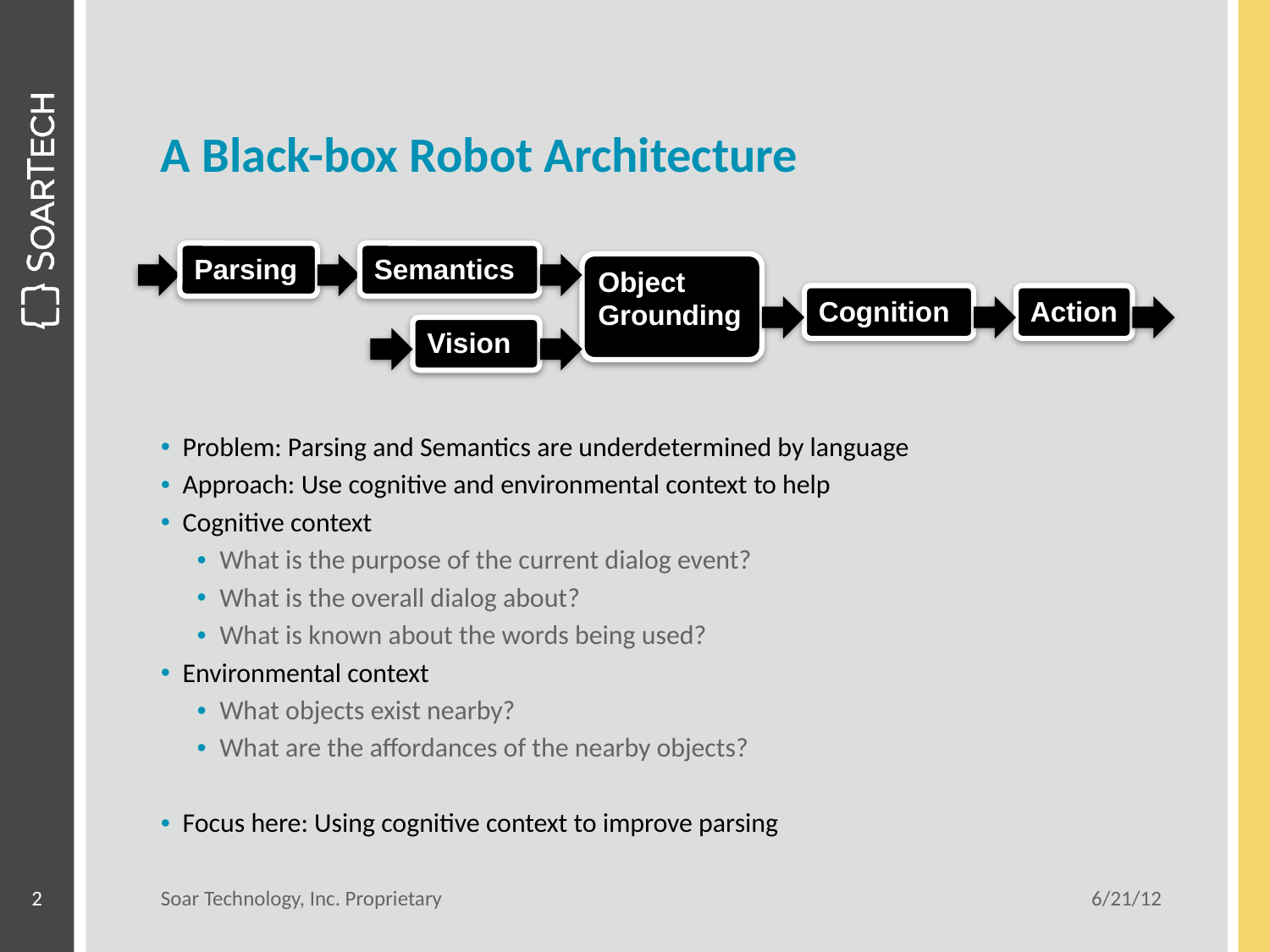

# A Black-box Robot Architecture
Parsing
Semantics

Object Grounding
Cognition
Action

Vision

Problem: Parsing and Semantics are underdetermined by language
Approach: Use cognitive and environmental context to help
Cognitive context
What is the purpose of the current dialog event?
What is the overall dialog about?
What is known about the words being used?
Environmental context
What objects exist nearby?
What are the affordances of the nearby objects?

Focus here: Using cognitive context to improve parsing

2
Soar Technology, Inc. Proprietary
6/21/12